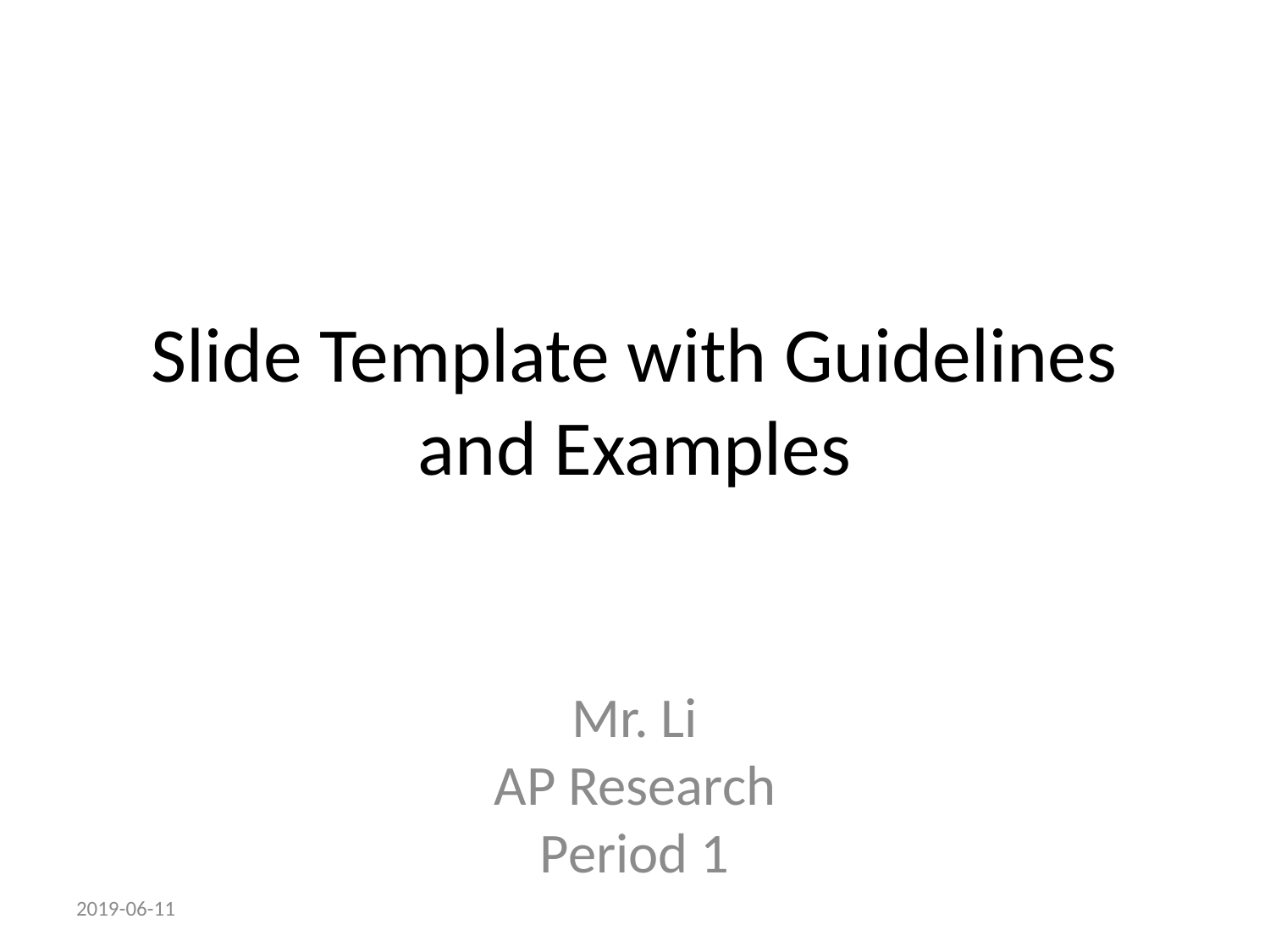

# Slide Template with Guidelines and Examples
Mr. Li
AP Research
Period 1
2019-06-11